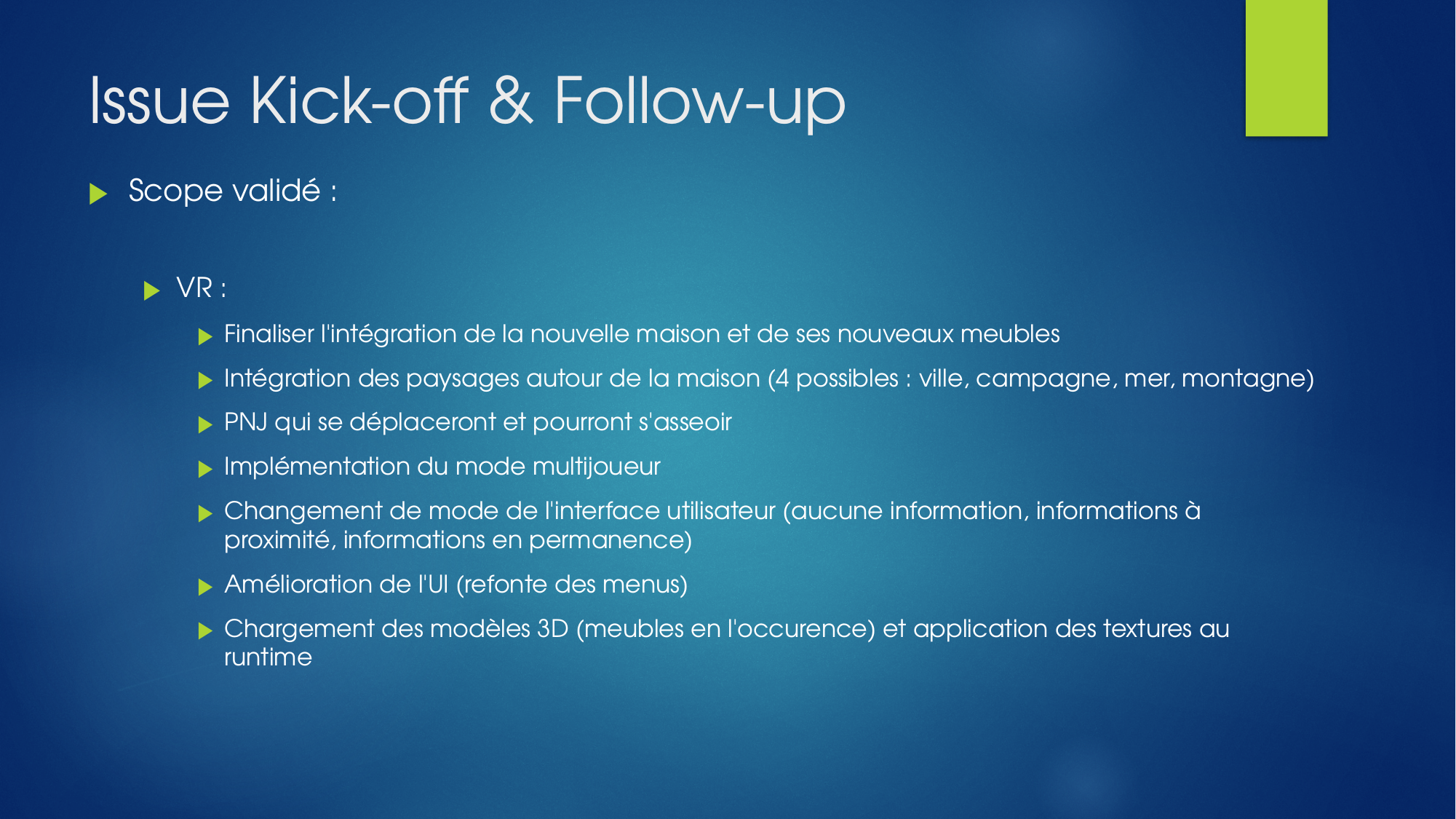

# Issue Kick-off & Follow-up
Scope validé :

VR :
Finaliser l'intégration de la nouvelle maison et de ses nouveaux meubles
Intégration des paysages autour de la maison (4 possibles : ville, campagne, mer, montagne)
PNJ qui se déplaceront et pourront s'asseoir
Implémentation du mode multijoueur
Changement de mode de l'interface utilisateur (aucune information, informations à proximité, informations en permanence)
Amélioration de l'UI (refonte des menus)
Chargement des modèles 3D (meubles en l'occurence) et application des textures au runtime